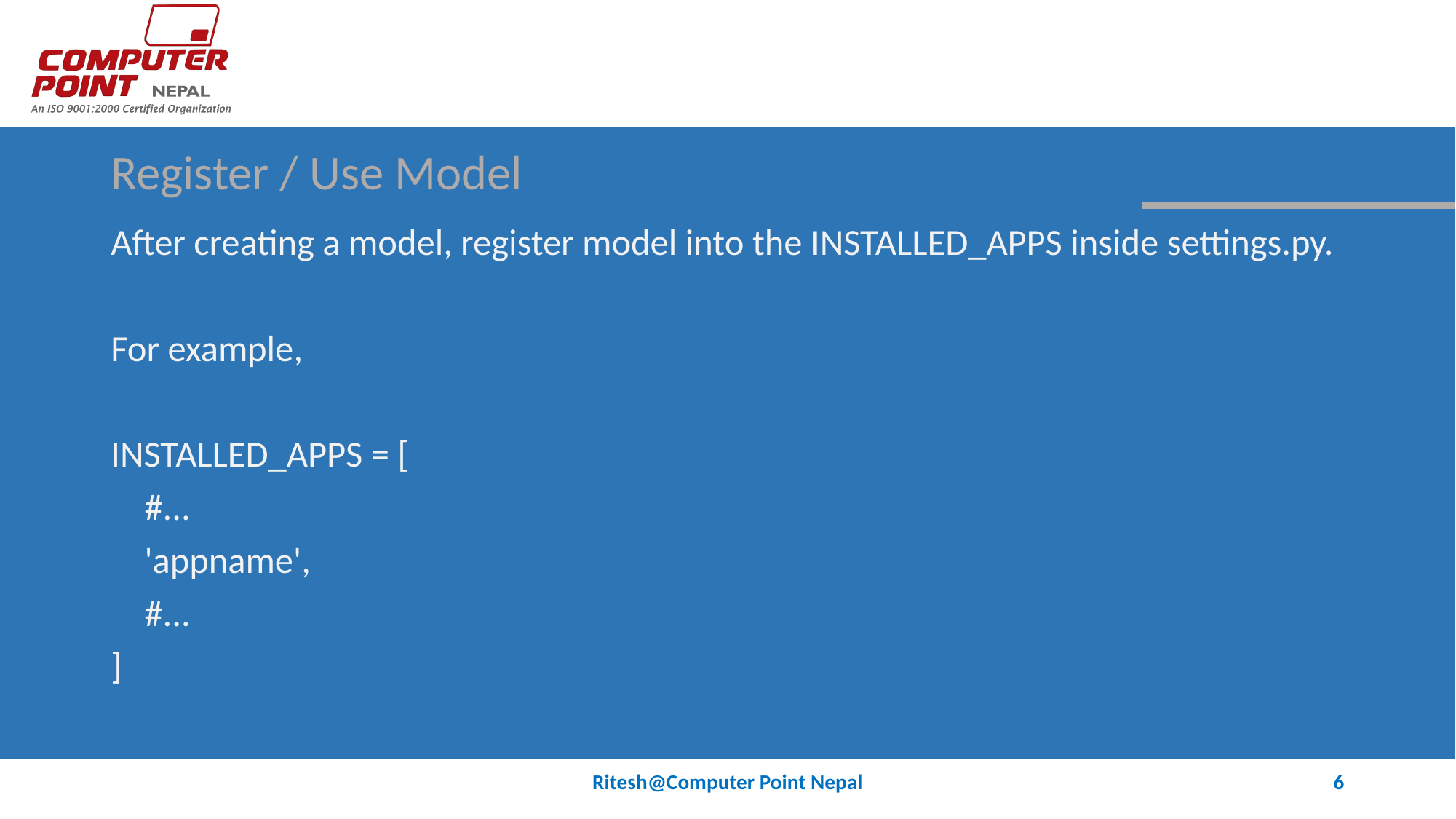

# Register / Use Model
After creating a model, register model into the INSTALLED_APPS inside settings.py.

For example,

INSTALLED_APPS = [
    #...
    'appname',
    #...
]

Ritesh@Computer Point Nepal

6